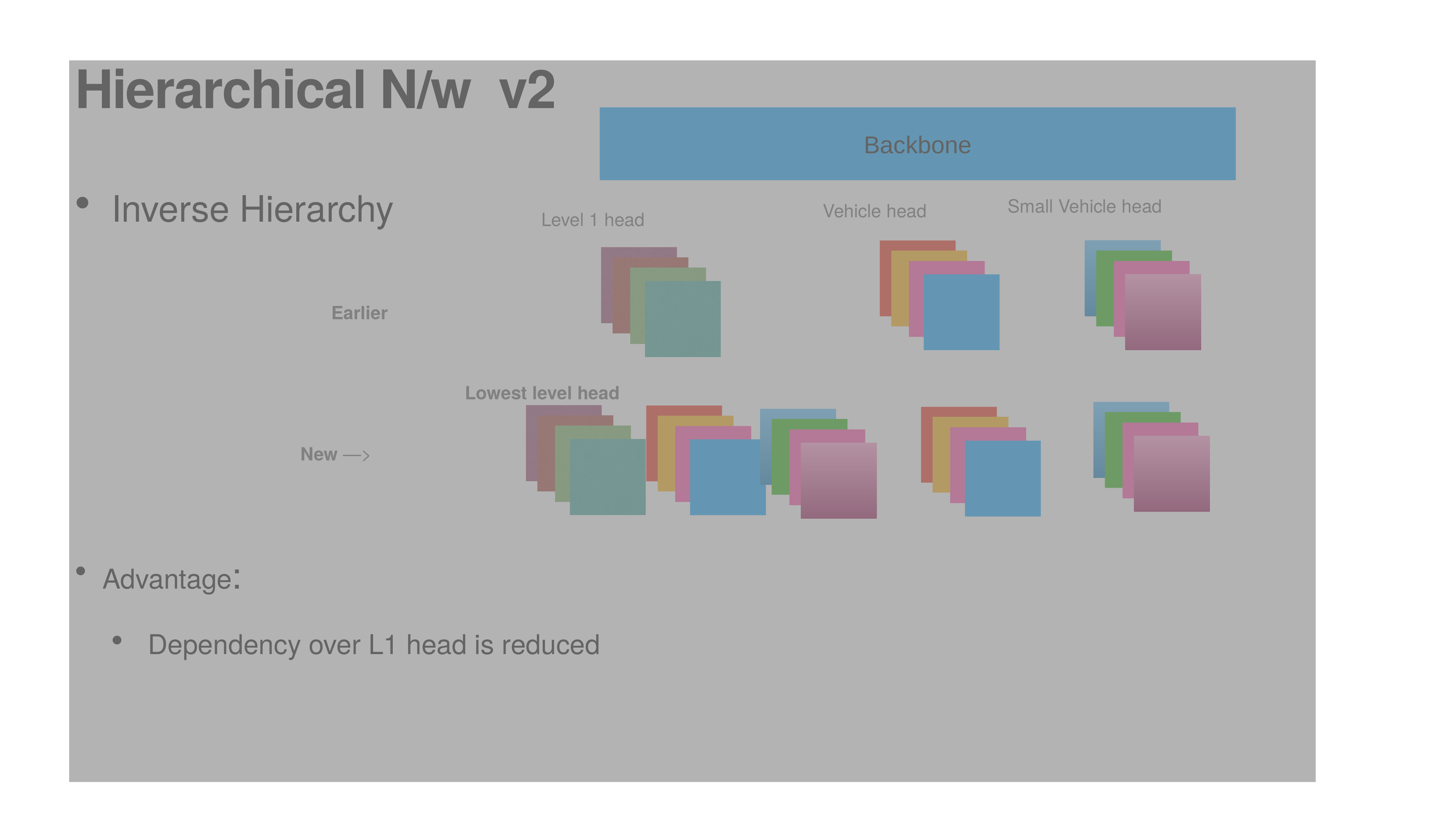

# Hierarchical N/w  v2
Backbone
Inverse Hierarchy

Advantage:
Dependency over L1 head is reduced
Small Vehicle head
Vehicle head
Level 1 head

Earlier
Lowest level head

New —>